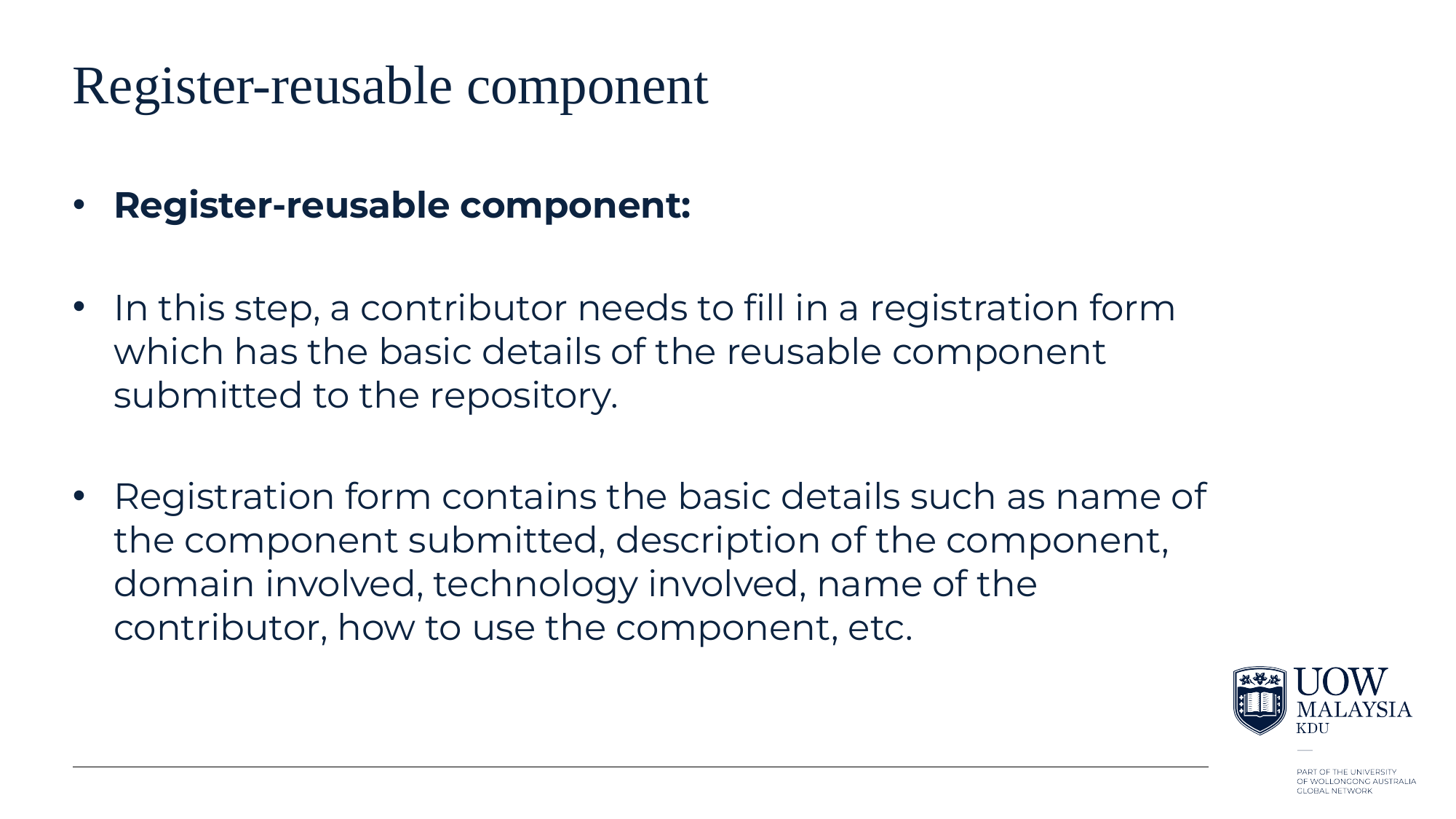

# Register-reusable component
Register-reusable component:

In this step, a contributor needs to fill in a registration form which has the basic details of the reusable component submitted to the repository.

Registration form contains the basic details such as name of the component submitted, description of the component, domain involved, technology involved, name of the contributor, how to use the component, etc.